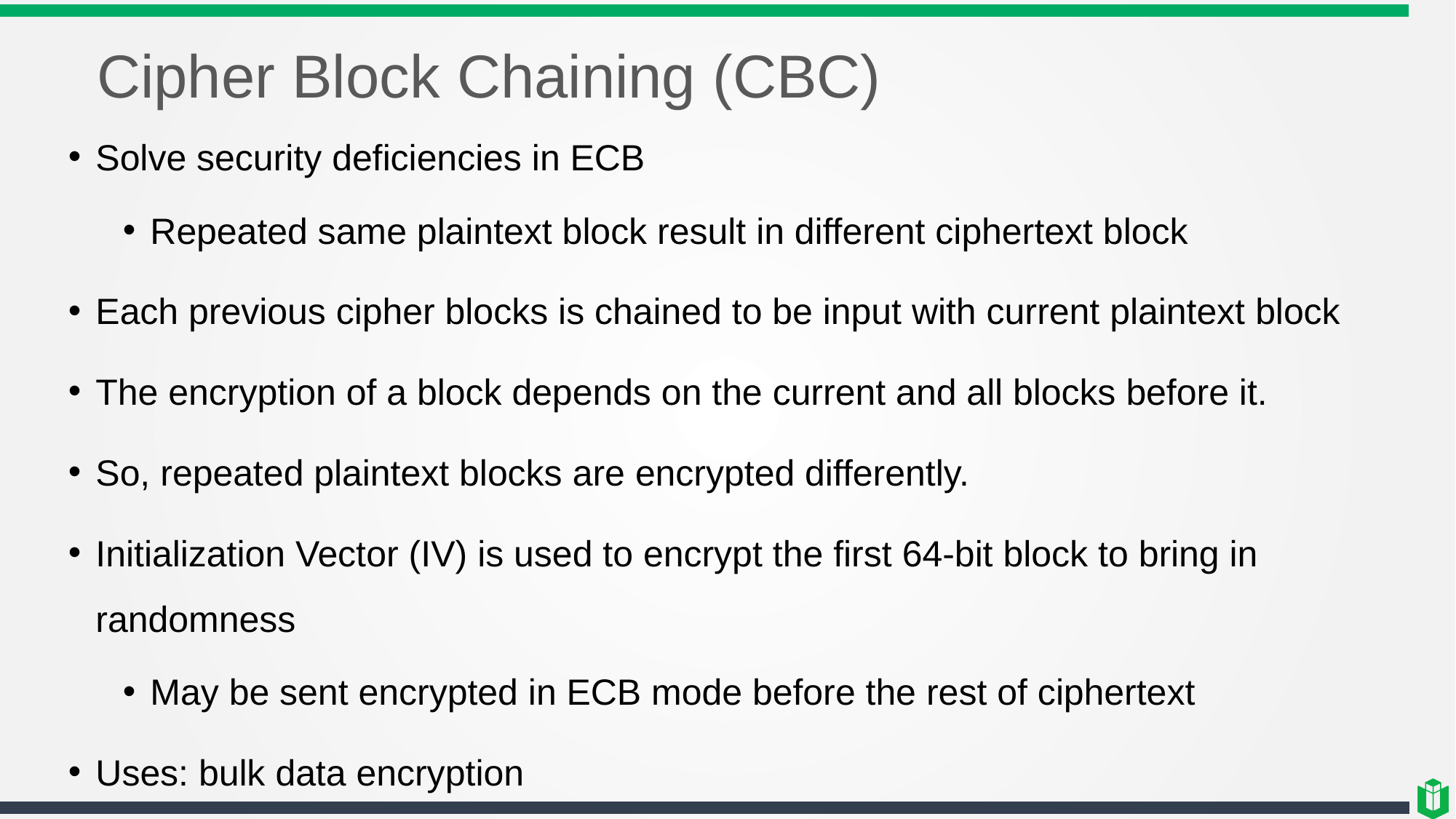

# Cipher Block Chaining (CBC)
Solve security deficiencies in ECB
Repeated same plaintext block result in different ciphertext block
Each previous cipher blocks is chained to be input with current plaintext block
The encryption of a block depends on the current and all blocks before it.
So, repeated plaintext blocks are encrypted differently.
Initialization Vector (IV) is used to encrypt the first 64-bit block to bring in randomness
May be sent encrypted in ECB mode before the rest of ciphertext
Uses: bulk data encryption